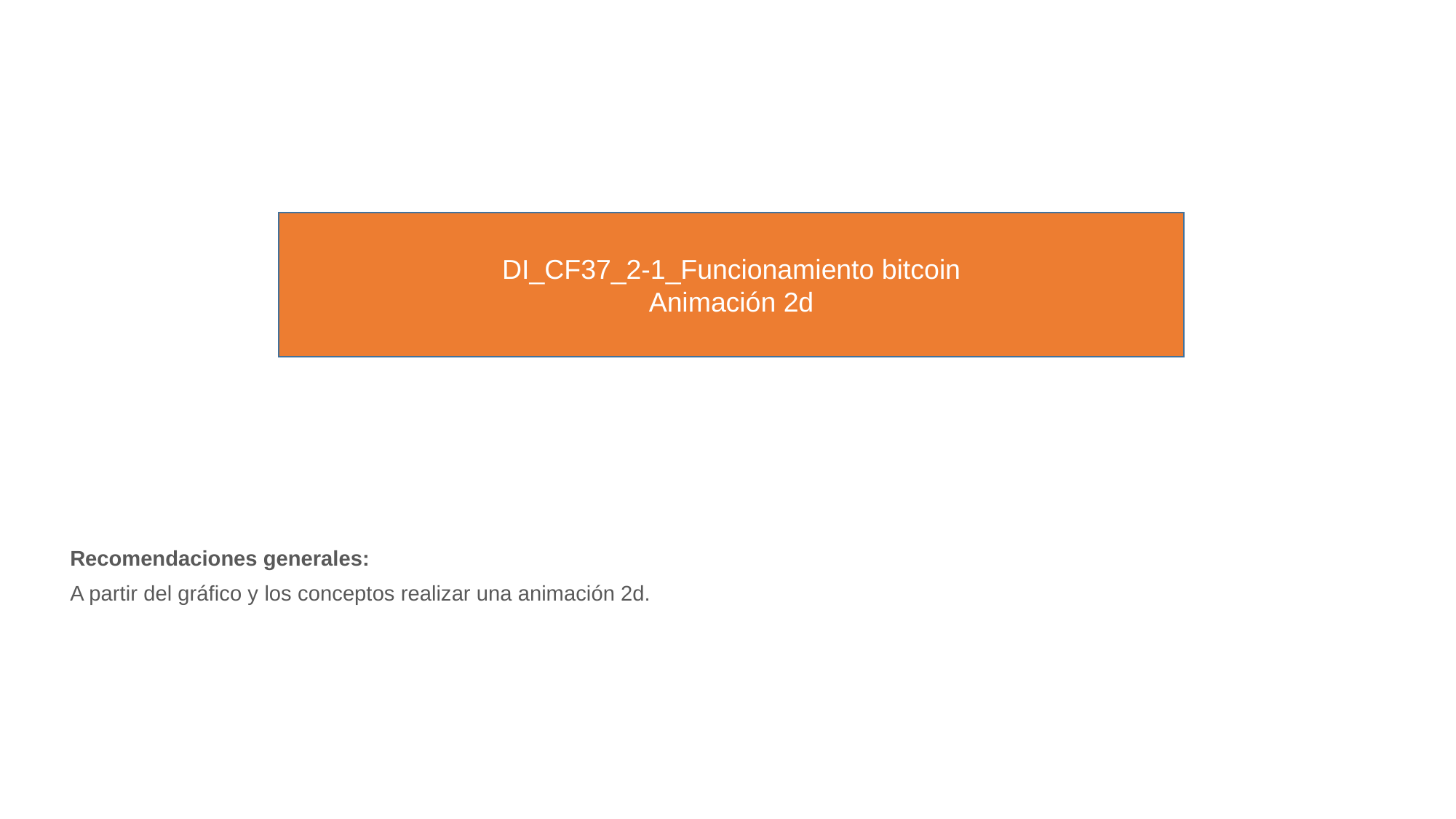

DI_CF37_2-1_Funcionamiento bitcoin
Animación 2d
Recomendaciones generales:
A partir del gráfico y los conceptos realizar una animación 2d.